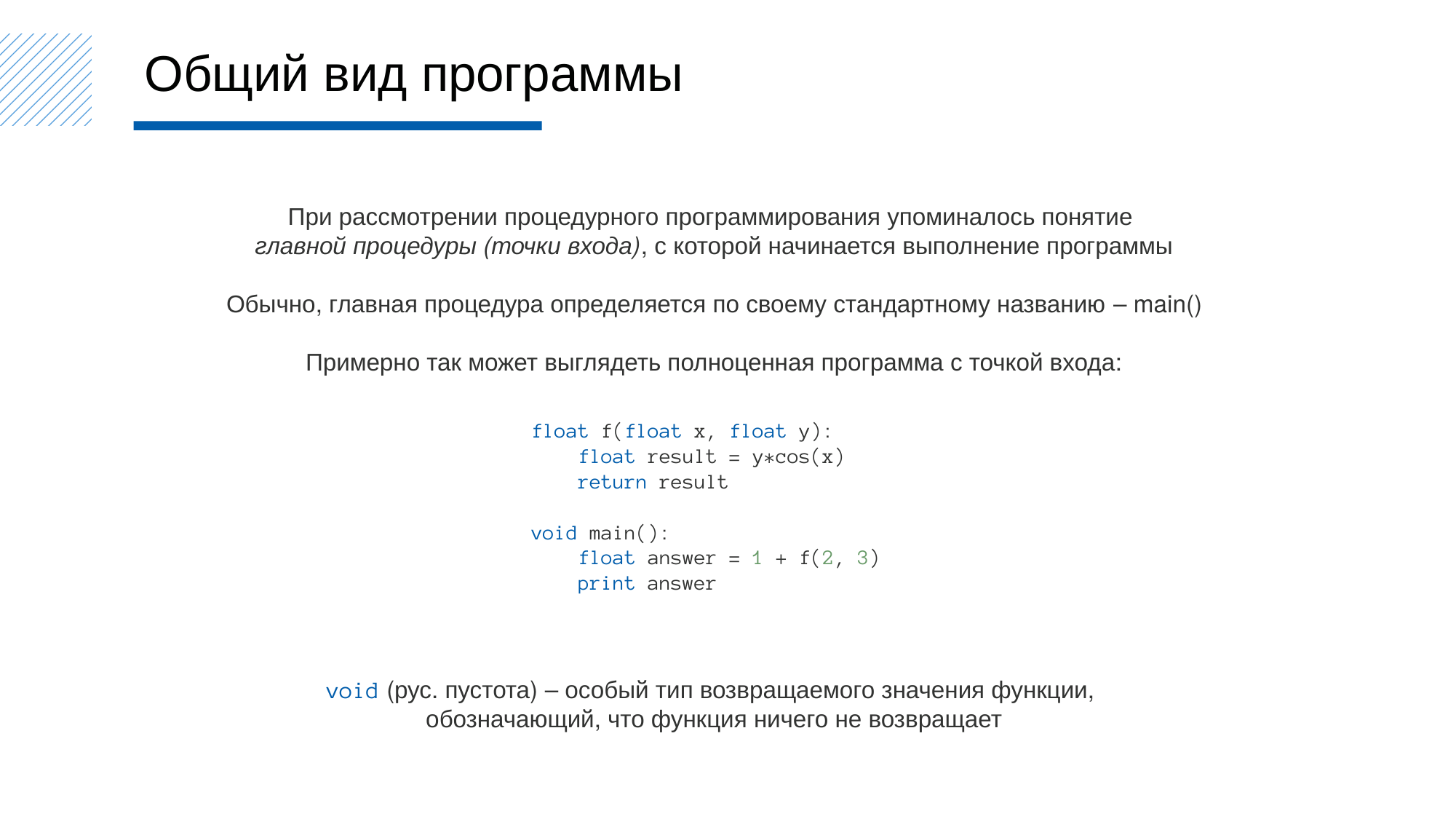

Общий вид программы
При рассмотрении процедурного программирования упоминалось понятие
главной процедуры (точки входа), с которой начинается выполнение программы
Обычно, главная процедура определяется по своему стандартному названию – main()
Примерно так может выглядеть полноценная программа с точкой входа:
float f(float x, float y):
    float result = y*cos(x)
    return result

void main():
    float answer = 1 + f(2, 3)
    print answer
void (рус. пустота) – особый тип возвращаемого значения функции,
обозначающий, что функция ничего не возвращает